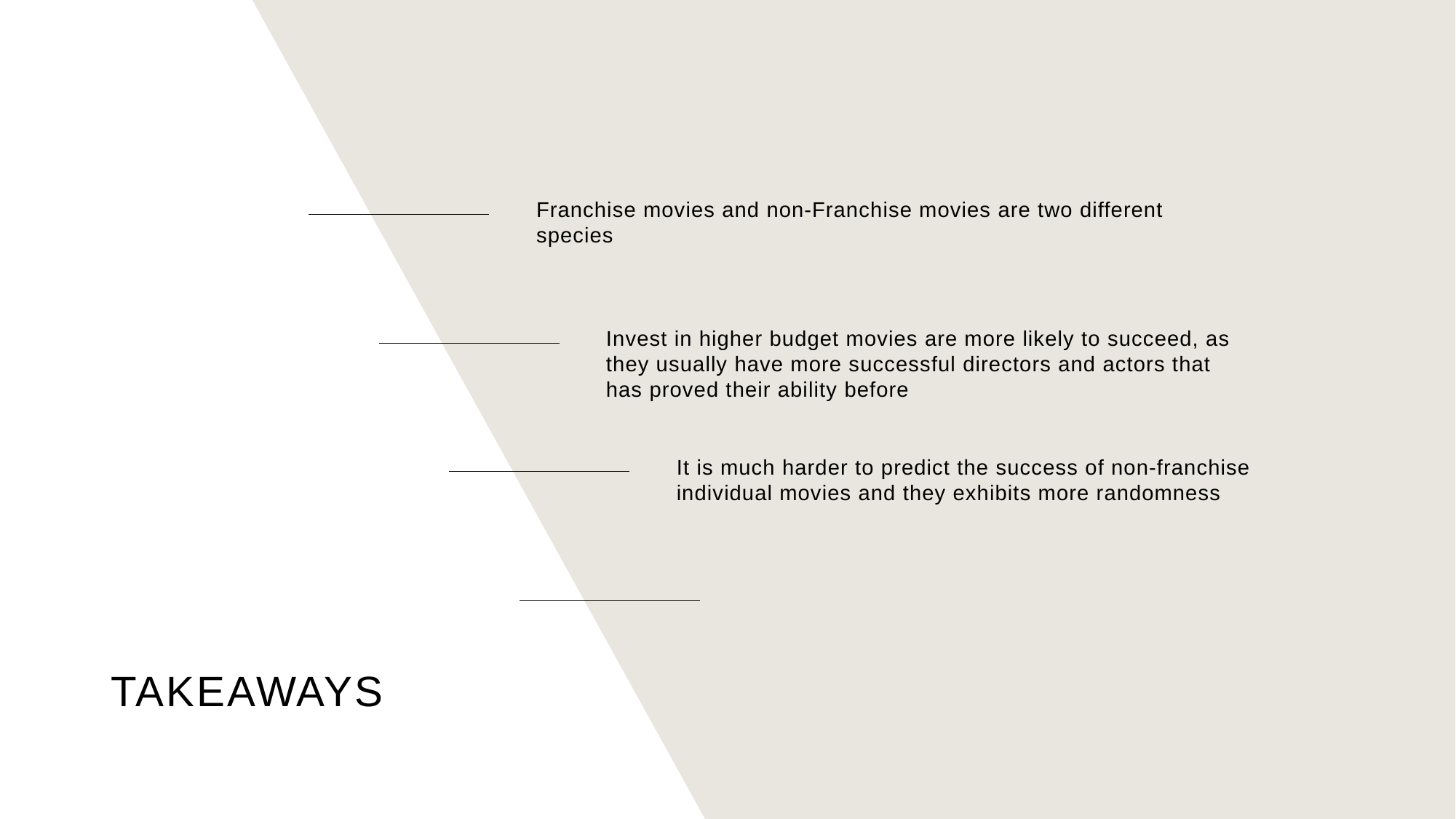

Franchise movies and non-Franchise movies are two different species
Invest in higher budget movies are more likely to succeed, as they usually have more successful directors and actors that has proved their ability before
It is much harder to predict the success of non-franchise individual movies and they exhibits more randomness

# Takeaways